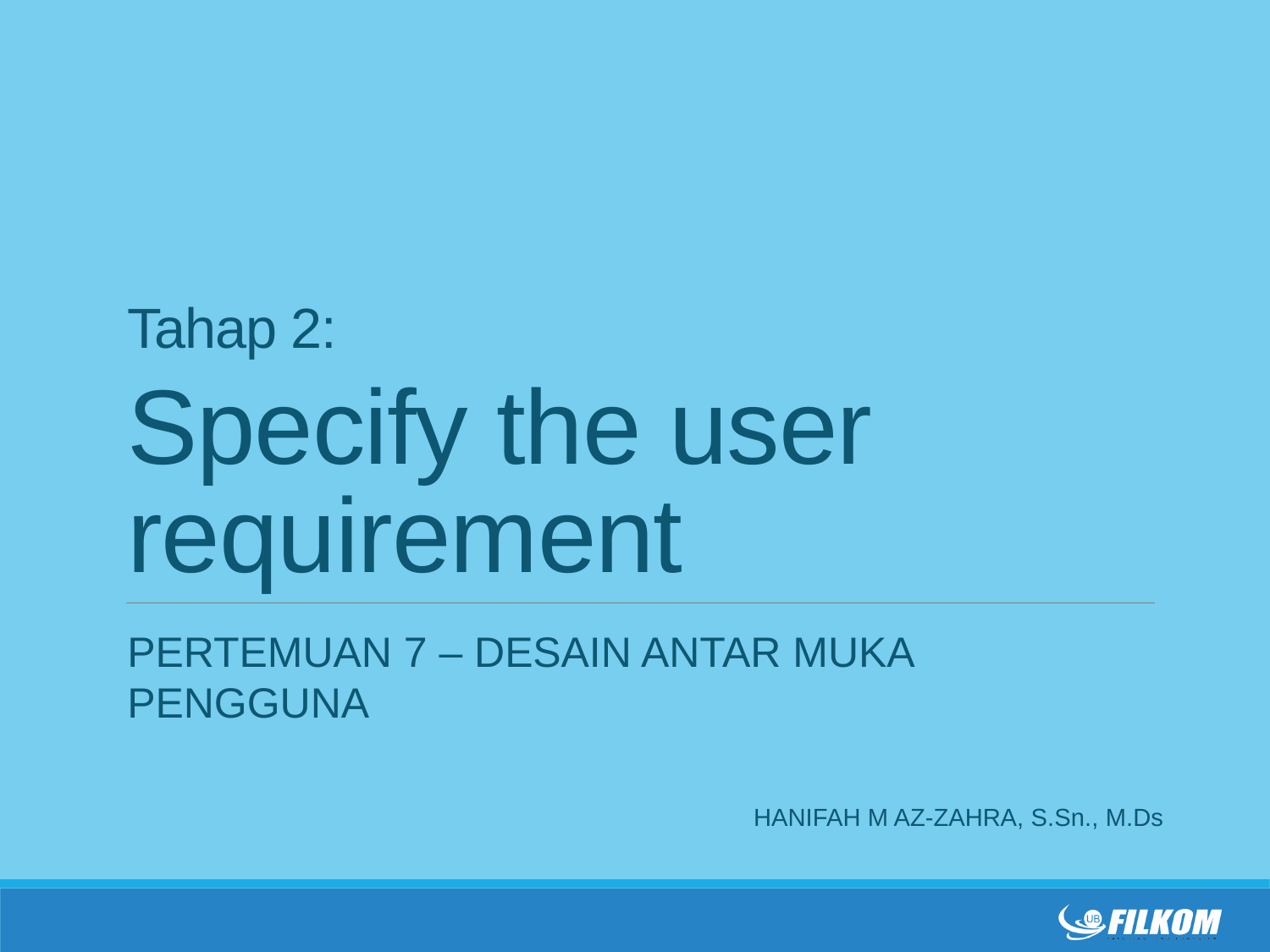

# Tahap 2: Specify the user requirement
PERTEMUAN 7 – desain antar muka pengguna
HANIFAH M AZ-ZAHRA, S.Sn., M.Ds